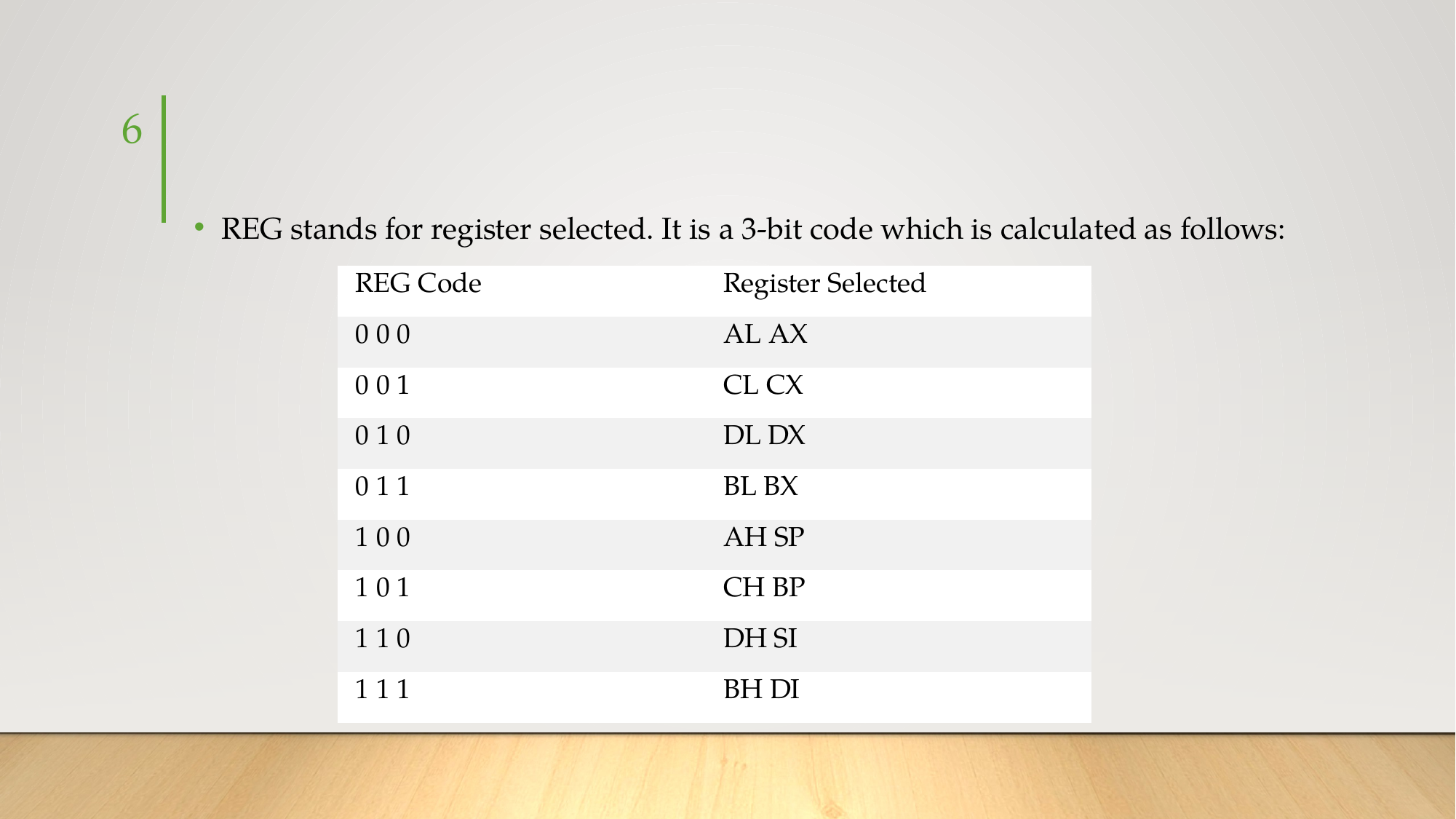

6
#
REG stands for register selected. It is a 3-bit code which is calculated as follows:

| REG Code | Register Selected |
| --- | --- |
| 0 0 0 | AL AX |
| 0 0 1 | CL CX |
| 0 1 0 | DL DX |
| 0 1 1 | BL BX |
| 1 0 0 | AH SP |
| 1 0 1 | CH BP |
| 1 1 0 | DH SI |
| 1 1 1 | BH DI |